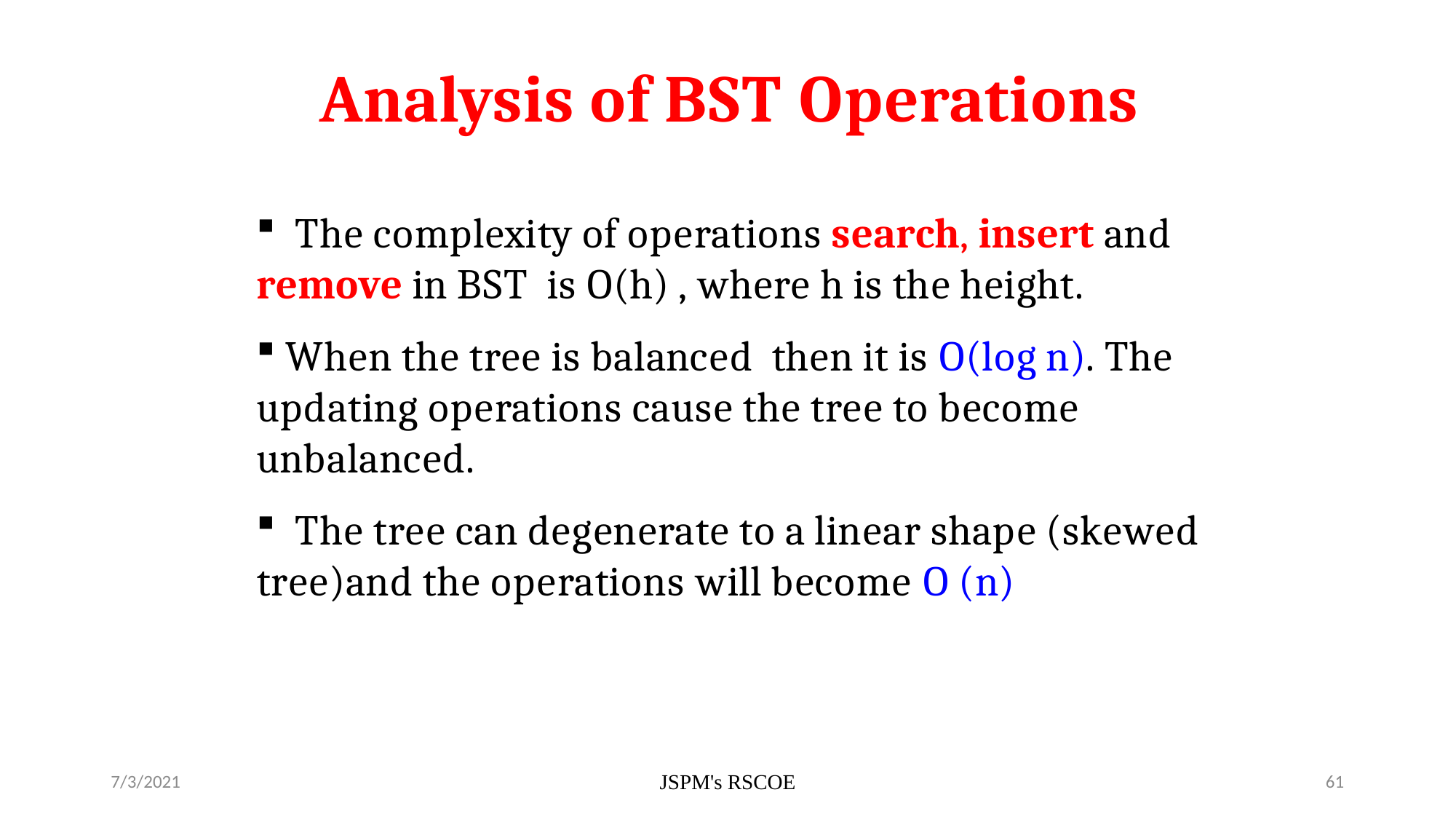

Analysis of BST Operations
  The complexity of operations search, insert and remove in BST  is O(h) , where h is the height.
 When the tree is balanced  then it is O(log n). The updating operations cause the tree to become unbalanced.
  The tree can degenerate to a linear shape (skewed tree)and the operations will become O (n)

7/3/2021
JSPM's RSCOE
61